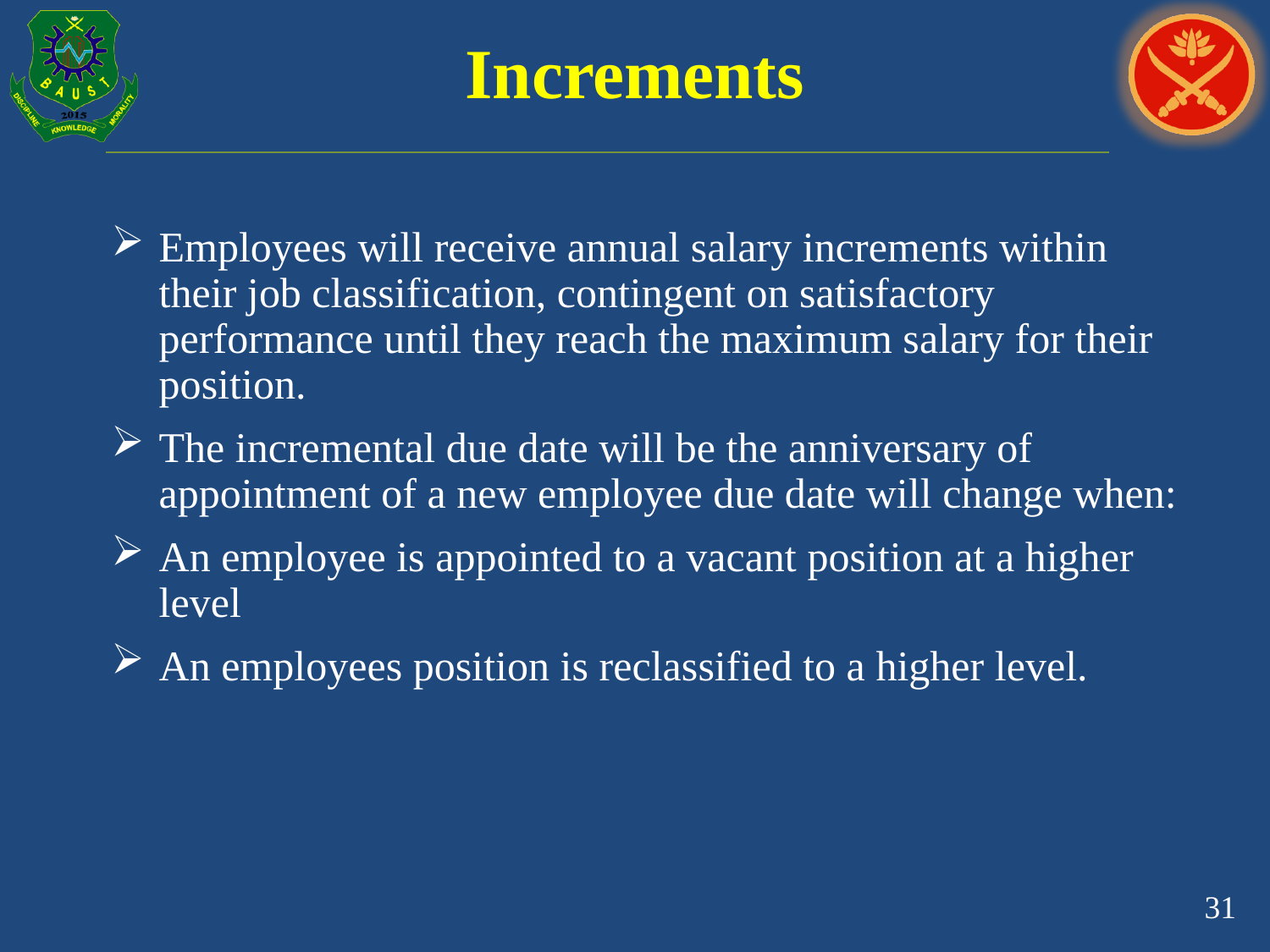

# Increments
Employees will receive annual salary increments within their job classification, contingent on satisfactory performance until they reach the maximum salary for their position.
The incremental due date will be the anniversary of appointment of a new employee due date will change when:
An employee is appointed to a vacant position at a higher level
An employees position is reclassified to a higher level.
31